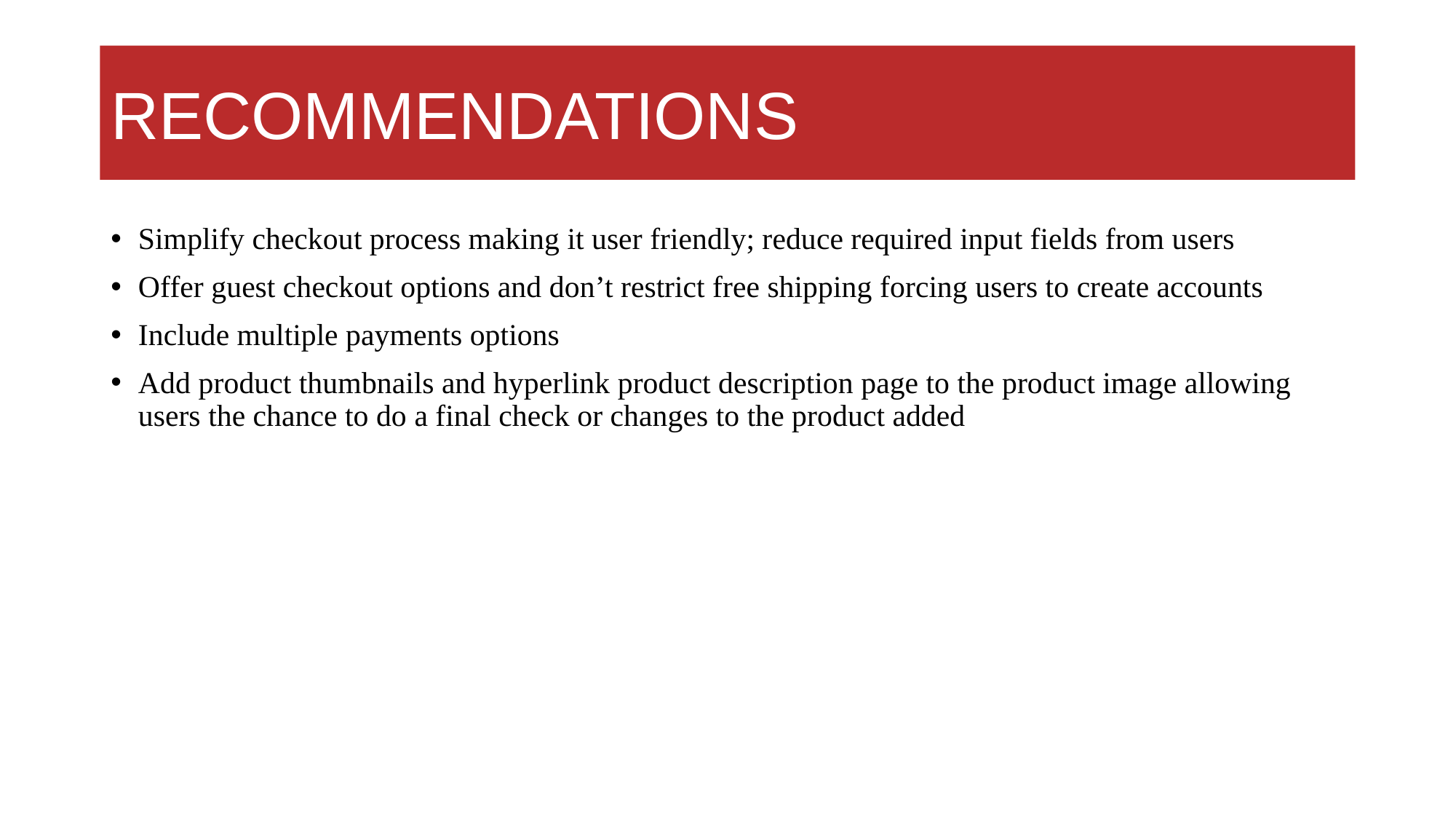

RECOMMENDATIONS
Simplify checkout process making it user friendly; reduce required input fields from users
Offer guest checkout options and don’t restrict free shipping forcing users to create accounts
Include multiple payments options
Add product thumbnails and hyperlink product description page to the product image allowing users the chance to do a final check or changes to the product added